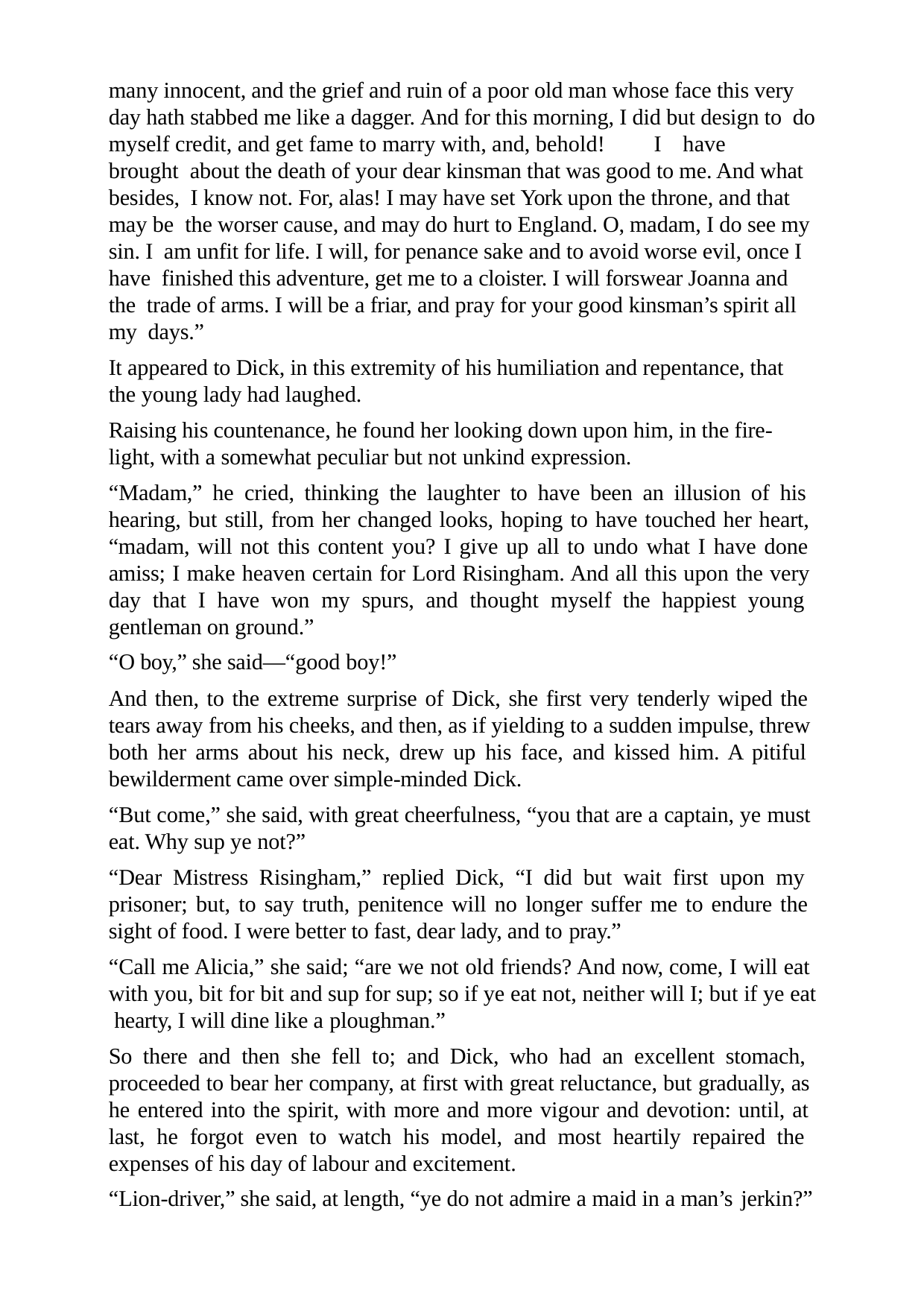

many innocent, and the grief and ruin of a poor old man whose face this very  day hath stabbed me like a dagger. And for this morning, I did but design to  do myself credit, and get fame to marry with, and, behold!	I	have	brought  about the death of your dear kinsman that was good to me. And what besides,  I know not. For, alas! I may have set York upon the throne, and that may be  the worser cause, and may do hurt to England. O, madam, I do see my sin. I  am unfit for life. I will, for penance sake and to avoid worse evil, once I have  finished this adventure, get me to a cloister. I will forswear Joanna and the  trade of arms. I will be a friar, and pray for your good kinsman’s spirit all my  days.”
It appeared to Dick, in this extremity of his humiliation and repentance, that  the young lady had laughed.
Raising his countenance, he found her looking down upon him, in the fire-  light, with a somewhat peculiar but not unkind expression.
“Madam,” he cried, thinking the laughter to have been an illusion of his  hearing, but still, from her changed looks, hoping to have touched her heart,  “madam, will not this content you? I give up all to undo what I have done  amiss; I make heaven certain for Lord Risingham. And all this upon the very  day that I have won my spurs, and thought myself the happiest young  gentleman on ground.”
“O boy,” she said—“good boy!”
And then, to the extreme surprise of Dick, she first very tenderly wiped the  tears away from his cheeks, and then, as if yielding to a sudden impulse, threw  both her arms about his neck, drew up his face, and kissed him. A pitiful  bewilderment came over simple-minded Dick.
“But come,” she said, with great cheerfulness, “you that are a captain, ye must  eat. Why sup ye not?”
“Dear Mistress Risingham,” replied Dick, “I did but wait first upon my  prisoner; but, to say truth, penitence will no longer suffer me to endure the  sight of food. I were better to fast, dear lady, and to pray.”
“Call me Alicia,” she said; “are we not old friends? And now, come, I will eat  with you, bit for bit and sup for sup; so if ye eat not, neither will I; but if ye eat  hearty, I will dine like a ploughman.”
So there and then she fell to; and Dick, who had an excellent stomach,  proceeded to bear her company, at first with great reluctance, but gradually, as  he entered into the spirit, with more and more vigour and devotion: until, at  last, he forgot even to watch his model, and most heartily repaired the  expenses of his day of labour and excitement.
“Lion-driver,” she said, at length, “ye do not admire a maid in a man’s jerkin?”